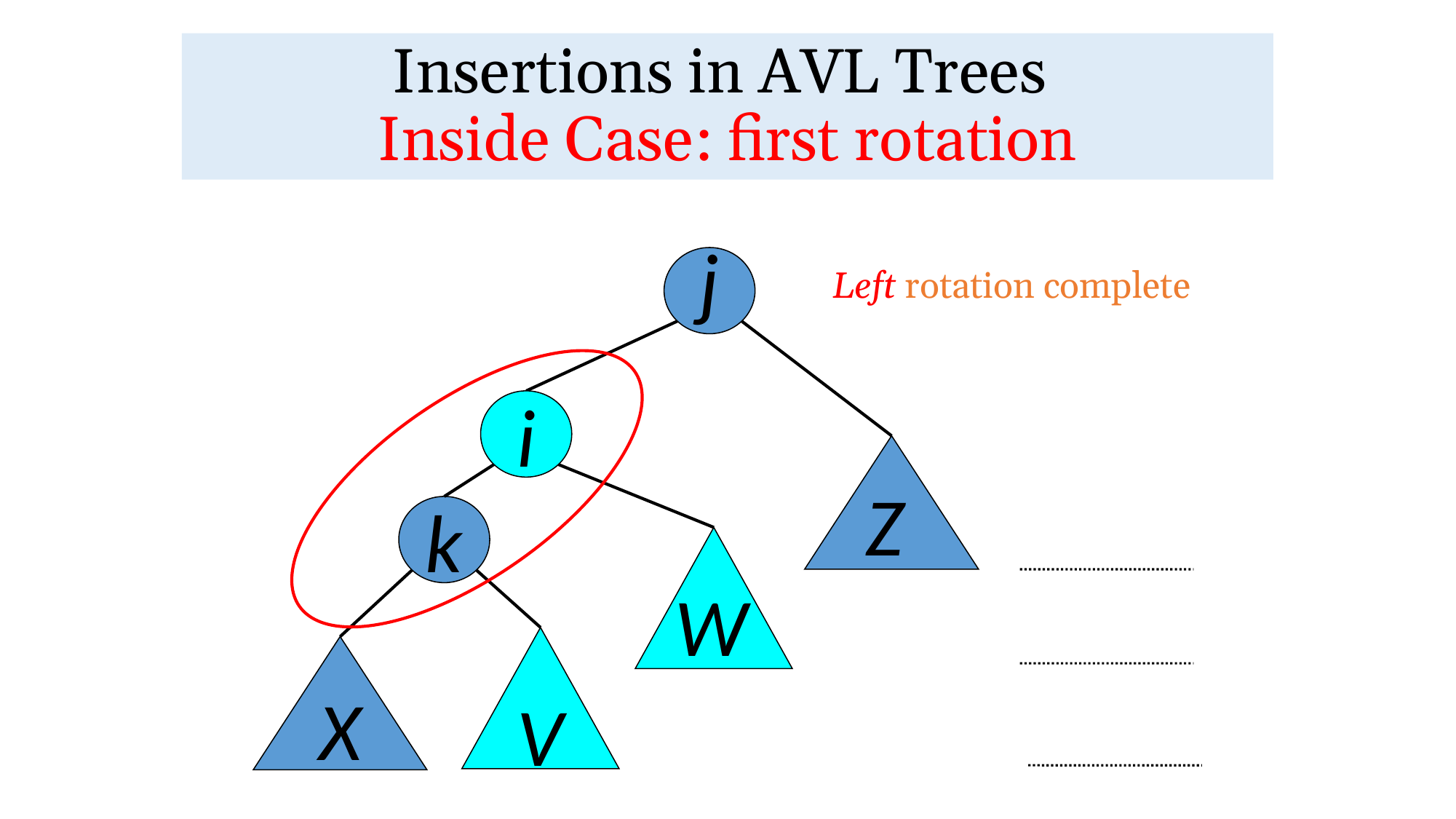

# Insertions in AVL Trees Inside Case: first rotation
j

Left rotation complete
i

Z
k

W

V

X